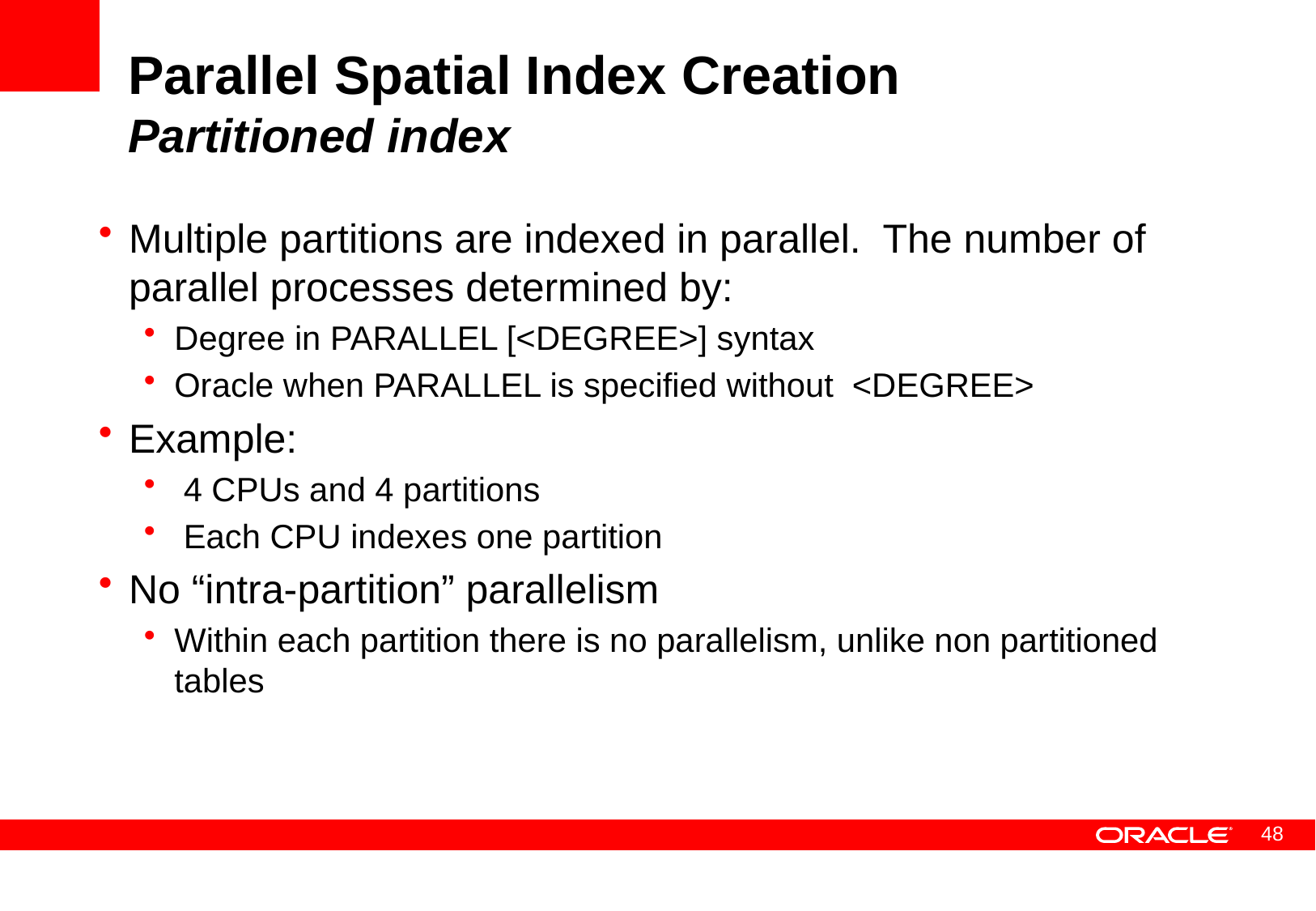

# Parallel Spatial Index Creation Partitioned index
Multiple partitions are indexed in parallel.  The number of parallel processes determined by:
Degree in PARALLEL [<DEGREE>] syntax
Oracle when PARALLEL is specified without  <DEGREE>
Example:
 4 CPUs and 4 partitions
 Each CPU indexes one partition
No “intra-partition” parallelism
Within each partition there is no parallelism, unlike non partitioned tables